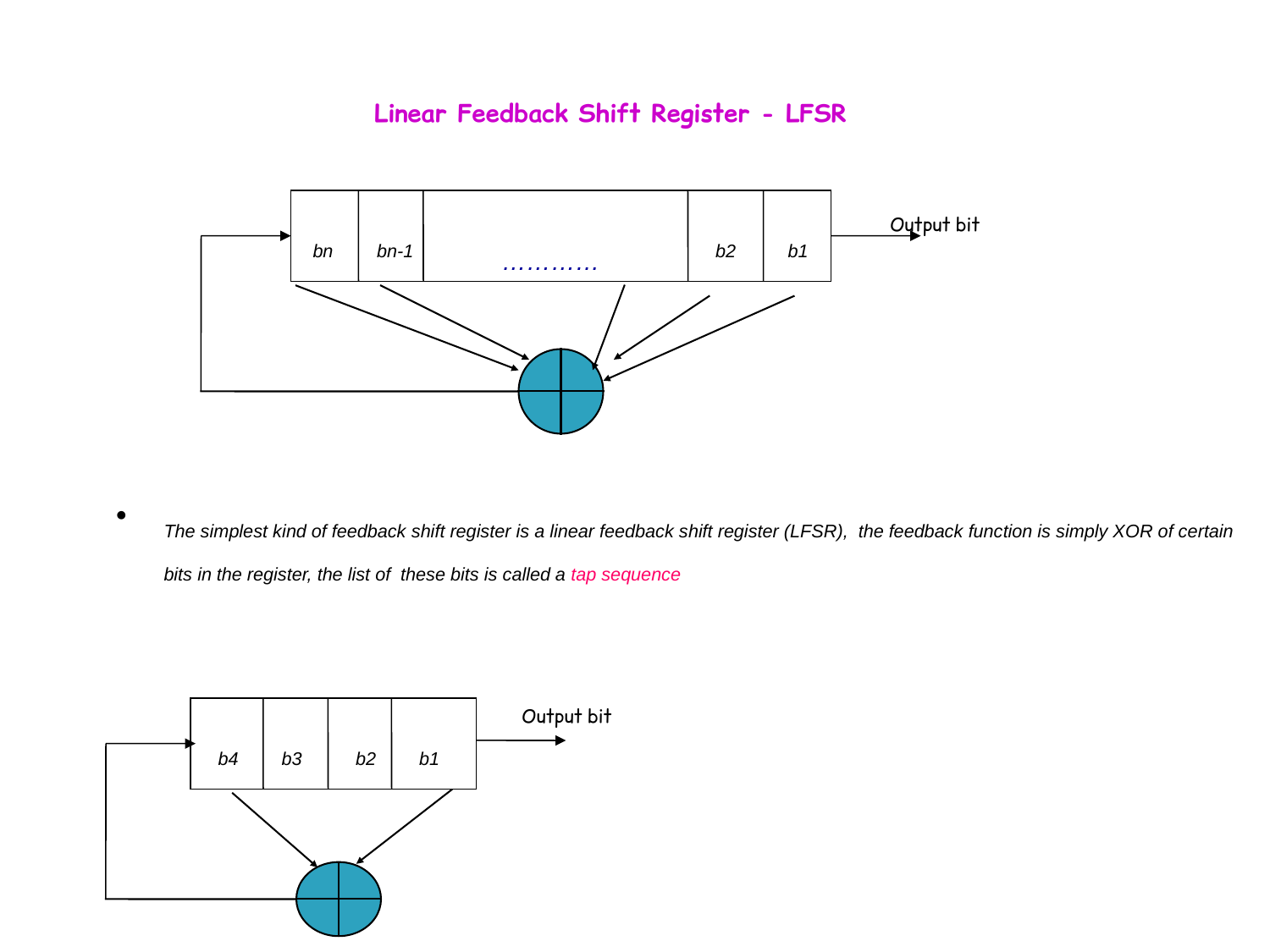

Linear Feedback Shift Register - LFSR
Output bit

bn
bn-1
…………
b2
b1

The simplest kind of feedback shift register is a linear feedback shift register (LFSR),  the feedback function is simply XOR of certain bits in the register, the list of  these bits is called a tap sequence

Output bit

b4
b3
b2
b1